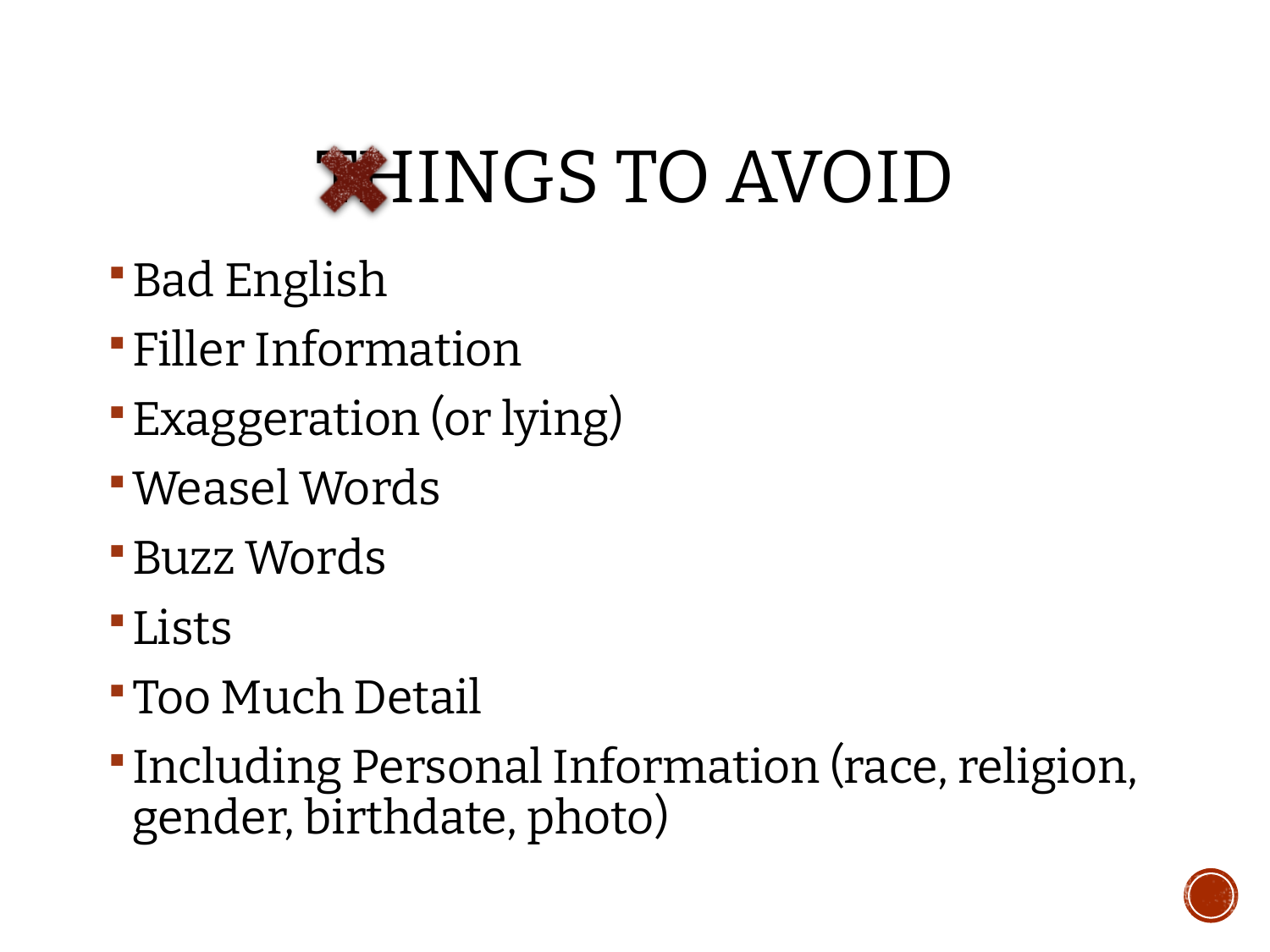

# Things to Avoid

Bad English
Filler Information
Exaggeration (or lying)
Weasel Words
Buzz Words
Lists
Too Much Detail
Including Personal Information (race, religion, gender, birthdate, photo)